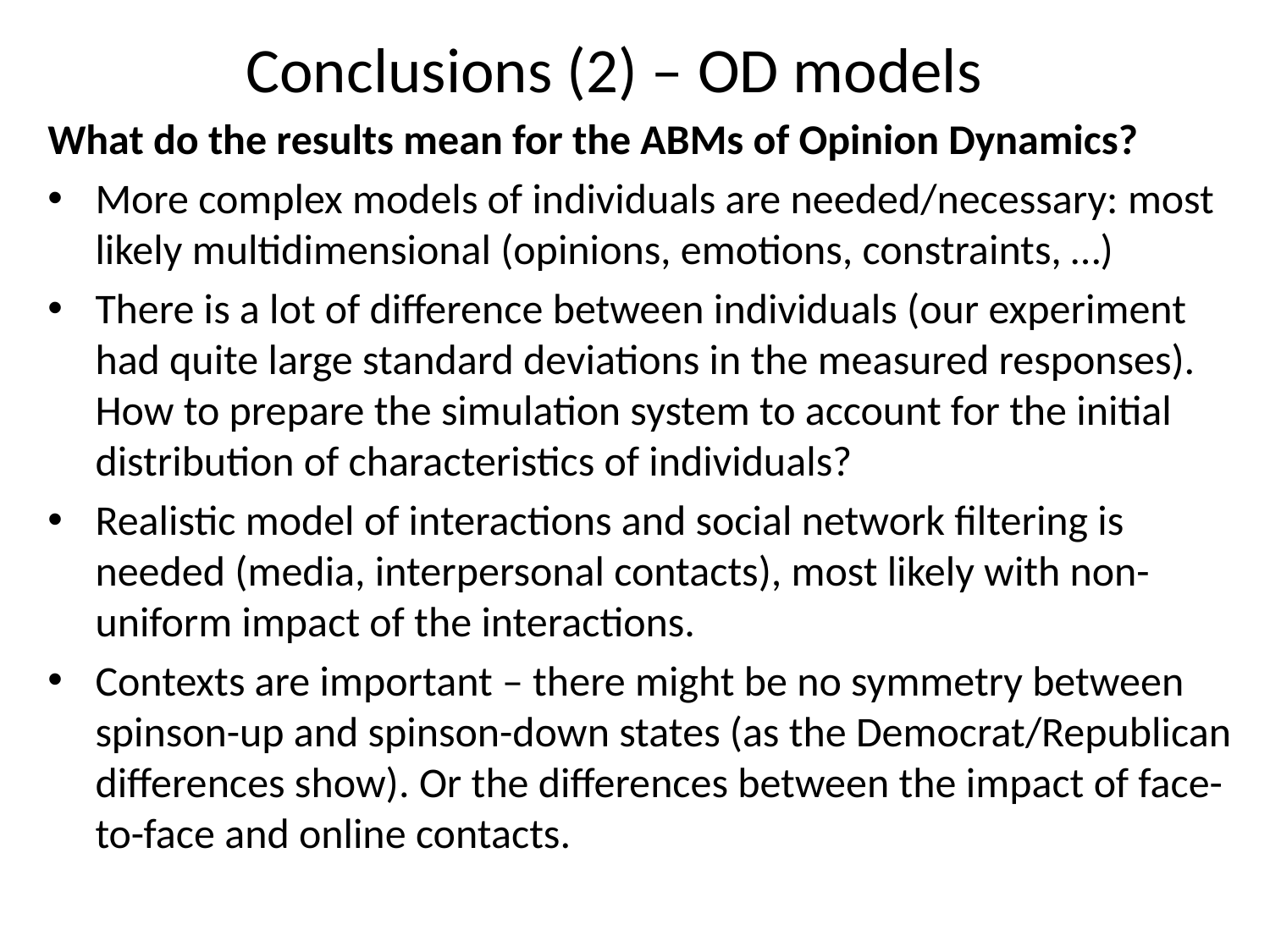

# Conclusions (2) – OD models
What do the results mean for the ABMs of Opinion Dynamics?
More complex models of individuals are needed/necessary: most likely multidimensional (opinions, emotions, constraints, …)
There is a lot of difference between individuals (our experiment had quite large standard deviations in the measured responses). How to prepare the simulation system to account for the initial distribution of characteristics of individuals?
Realistic model of interactions and social network filtering is needed (media, interpersonal contacts), most likely with non-uniform impact of the interactions.
Contexts are important – there might be no symmetry between spinson-up and spinson-down states (as the Democrat/Republican differences show). Or the differences between the impact of face-to-face and online contacts.